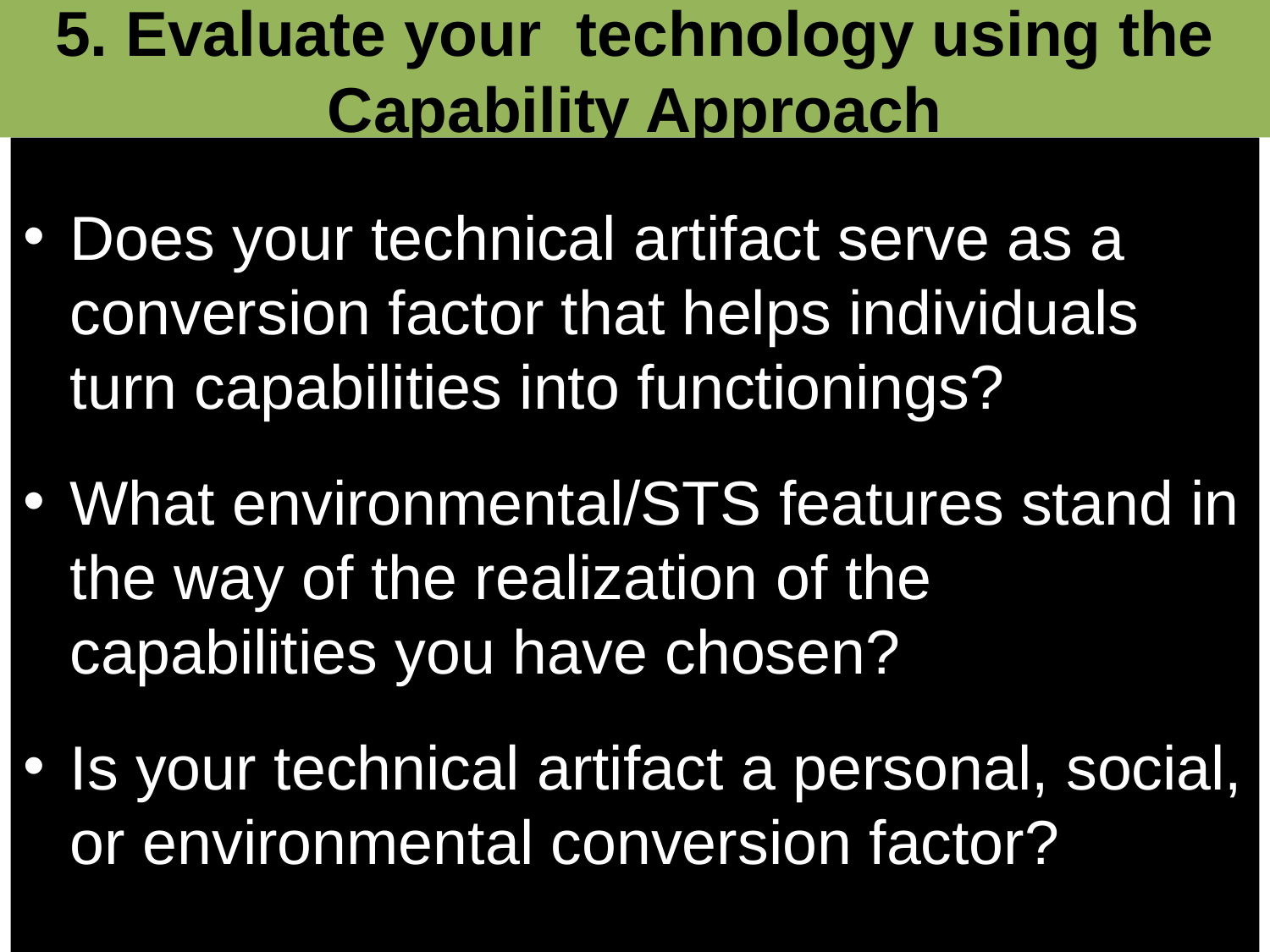

# 5. Evaluate your  technology using the Capability Approach

Does your technical artifact serve as a conversion factor that helps individuals turn capabilities into functionings?

What environmental/STS features stand in the way of the realization of the capabilities you have chosen?

Is your technical artifact a personal, social, or environmental conversion factor?